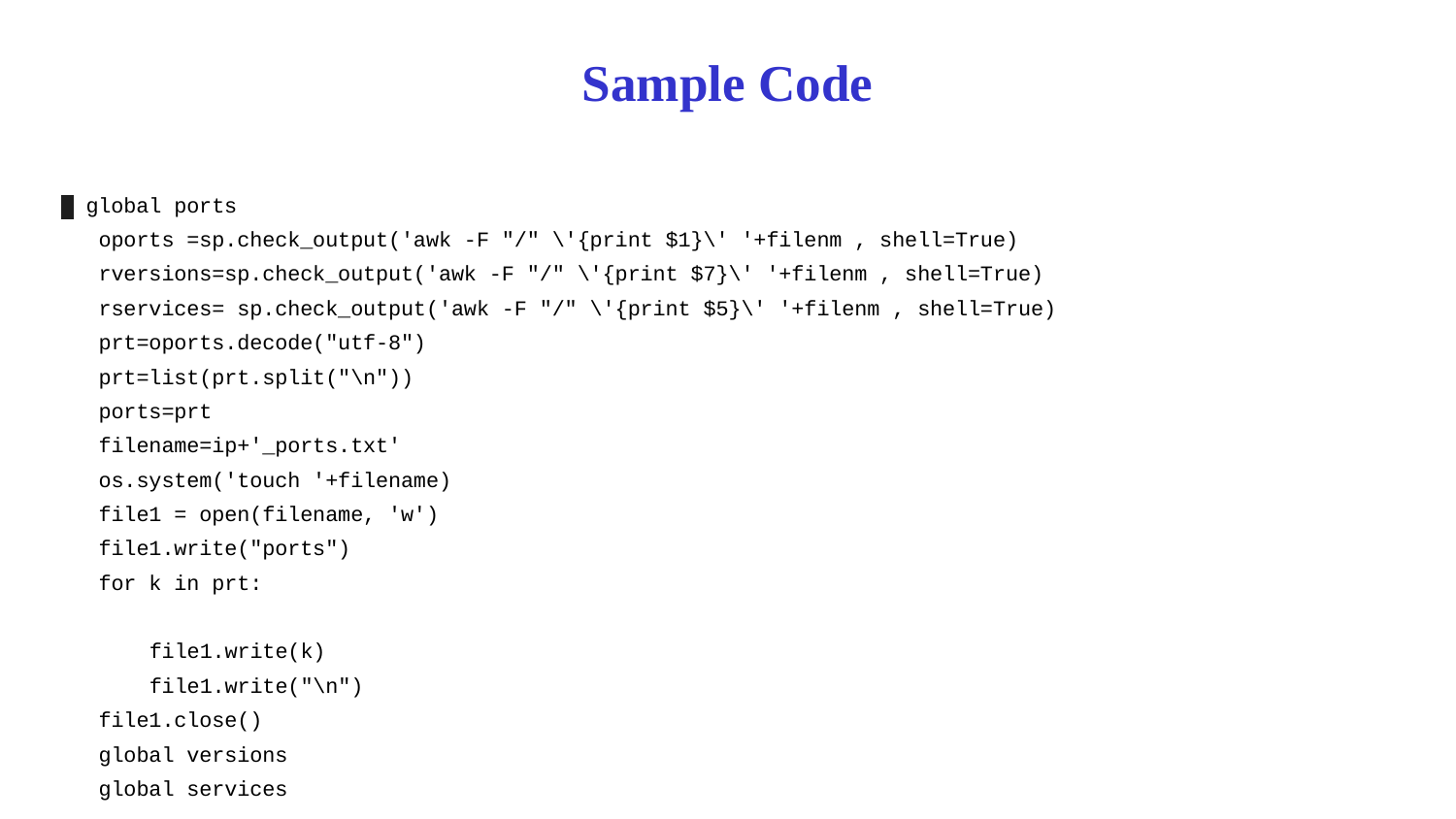

# Sample Code
  global ports
   oports =sp.check_output('awk -F "/" \'{print $1}\' '+filenm , shell=True)
   rversions=sp.check_output('awk -F "/" \'{print $7}\' '+filenm , shell=True)
   rservices= sp.check_output('awk -F "/" \'{print $5}\' '+filenm , shell=True)
   prt=oports.decode("utf-8")
   prt=list(prt.split("\n"))
   ports=prt
   filename=ip+'_ports.txt'
   os.system('touch '+filename)
   file1 = open(filename, 'w')
   file1.write("ports")
   for k in prt:

       file1.write(k)
       file1.write("\n")
   file1.close()
   global versions
   global services